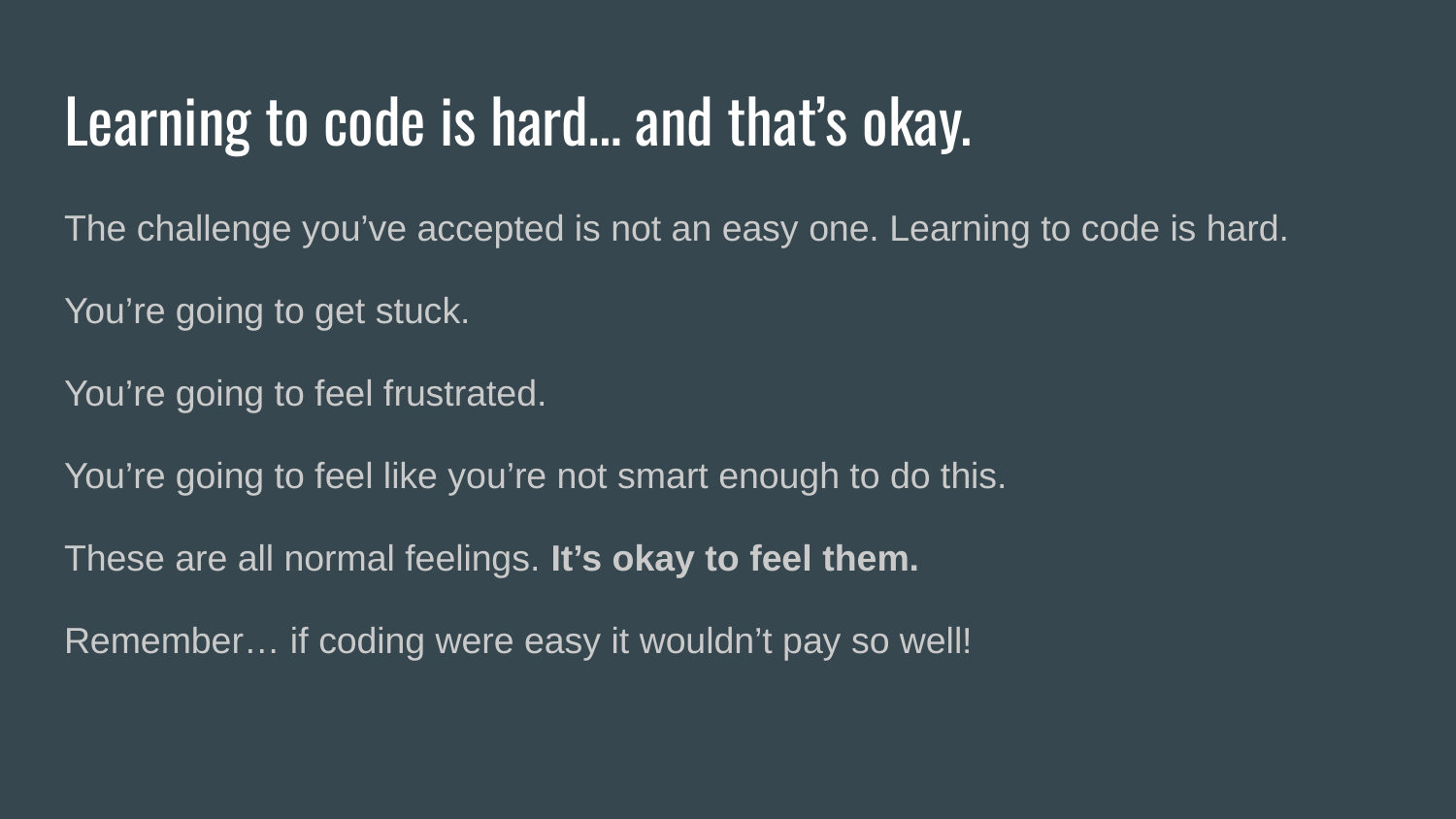

# Learning to code is hard… and that’s okay.
The challenge you’ve accepted is not an easy one. Learning to code is hard.
You’re going to get stuck.
You’re going to feel frustrated.
You’re going to feel like you’re not smart enough to do this.
These are all normal feelings. It’s okay to feel them.
Remember… if coding were easy it wouldn’t pay so well!